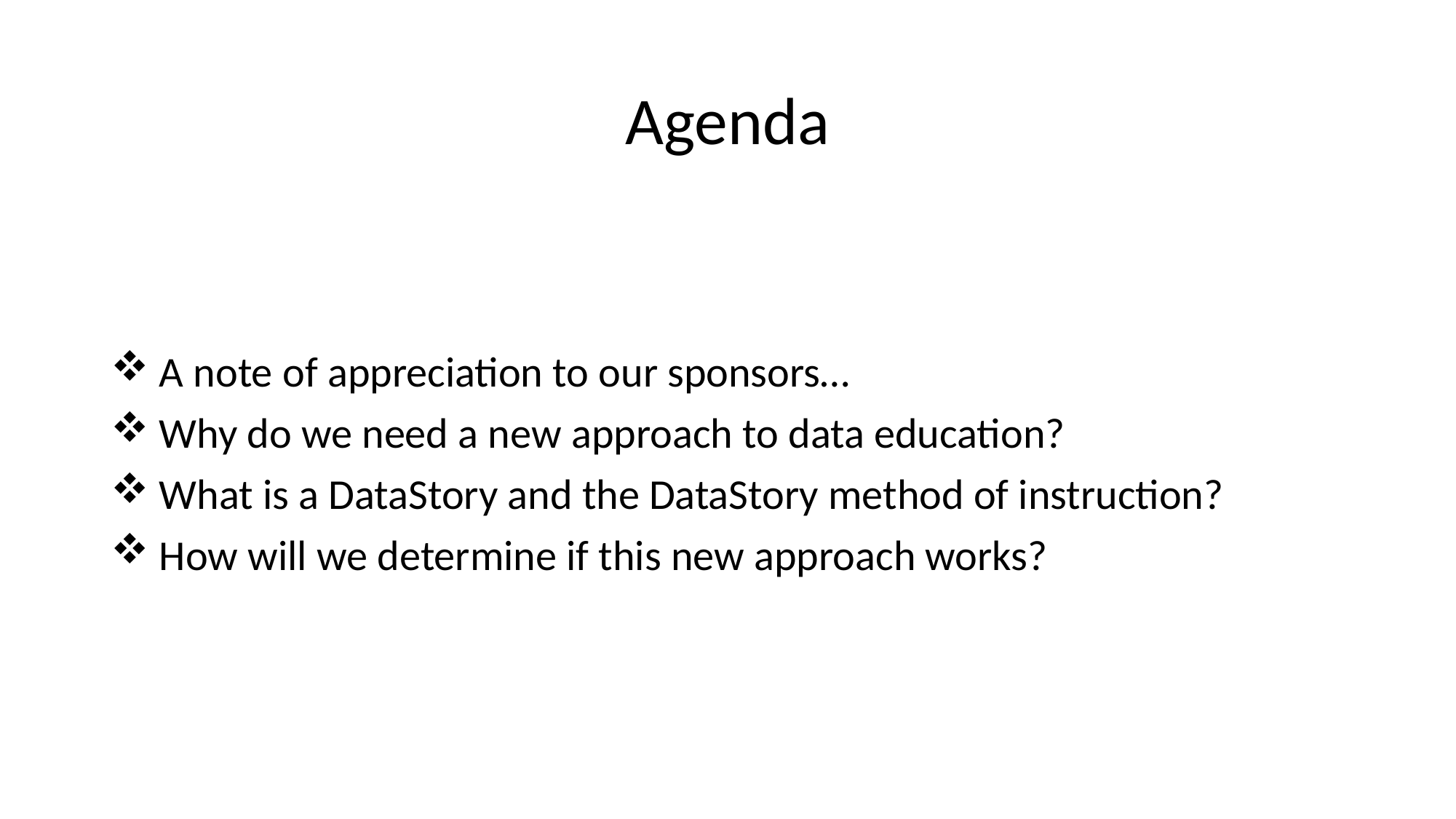

# Agenda

 A note of appreciation to our sponsors…
 Why do we need a new approach to data education?
 What is a DataStory and the DataStory method of instruction?
 How will we determine if this new approach works?